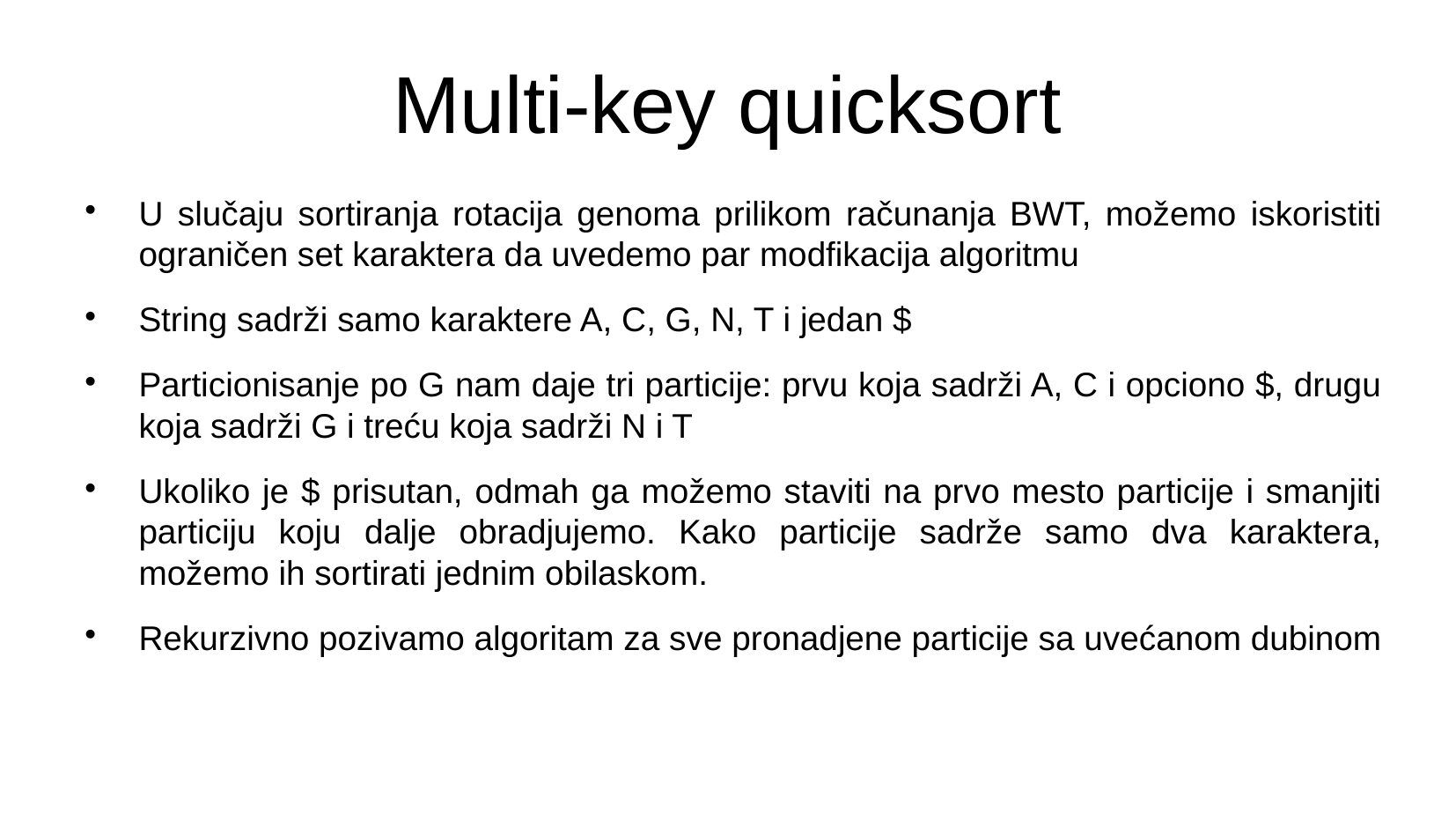

Multi-key quicksort
U slučaju sortiranja rotacija genoma prilikom računanja BWT, možemo iskoristiti ograničen set karaktera da uvedemo par modfikacija algoritmu
String sadrži samo karaktere A, C, G, N, T i jedan $
Particionisanje po G nam daje tri particije: prvu koja sadrži A, C i opciono $, drugu koja sadrži G i treću koja sadrži N i T
Ukoliko je $ prisutan, odmah ga možemo staviti na prvo mesto particije i smanjiti particiju koju dalje obradjujemo. Kako particije sadrže samo dva karaktera, možemo ih sortirati jednim obilaskom.
Rekurzivno pozivamo algoritam za sve pronadjene particije sa uvećanom dubinom